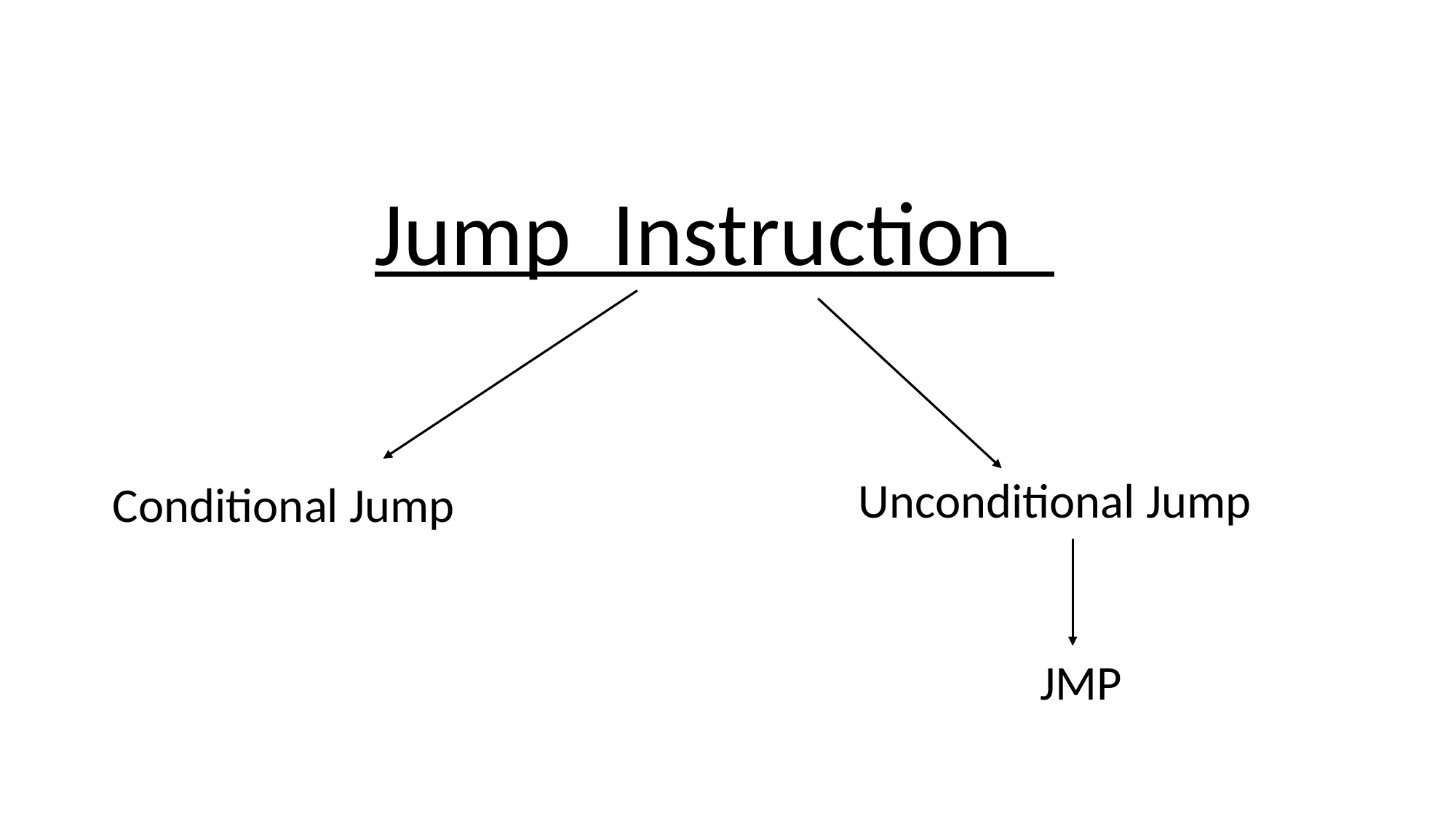

# Jump  Instruction
Unconditional Jump
Conditional Jump
JMP